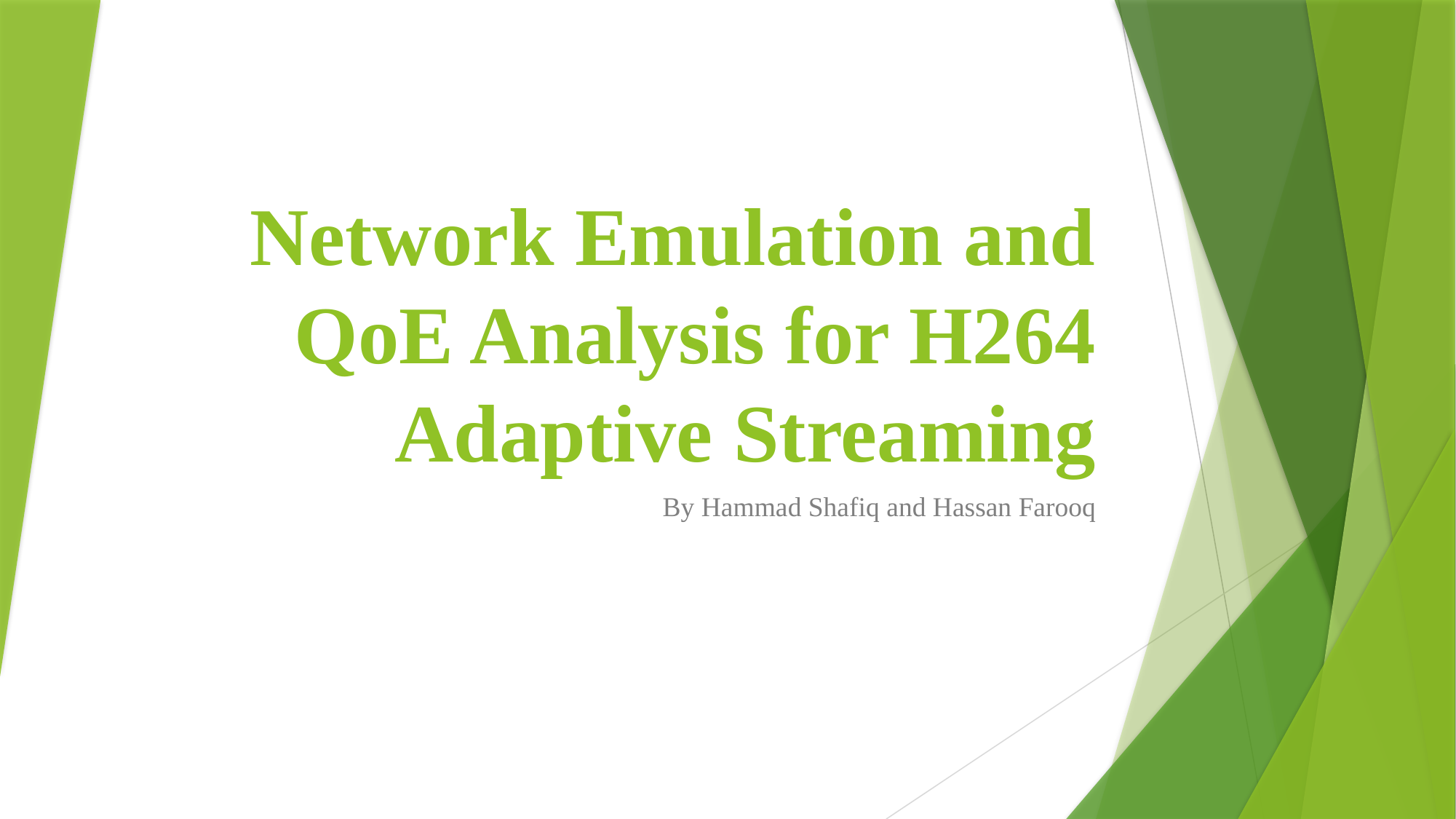

# Network Emulation and QoE Analysis for H264 Adaptive Streaming
By Hammad Shafiq and Hassan Farooq